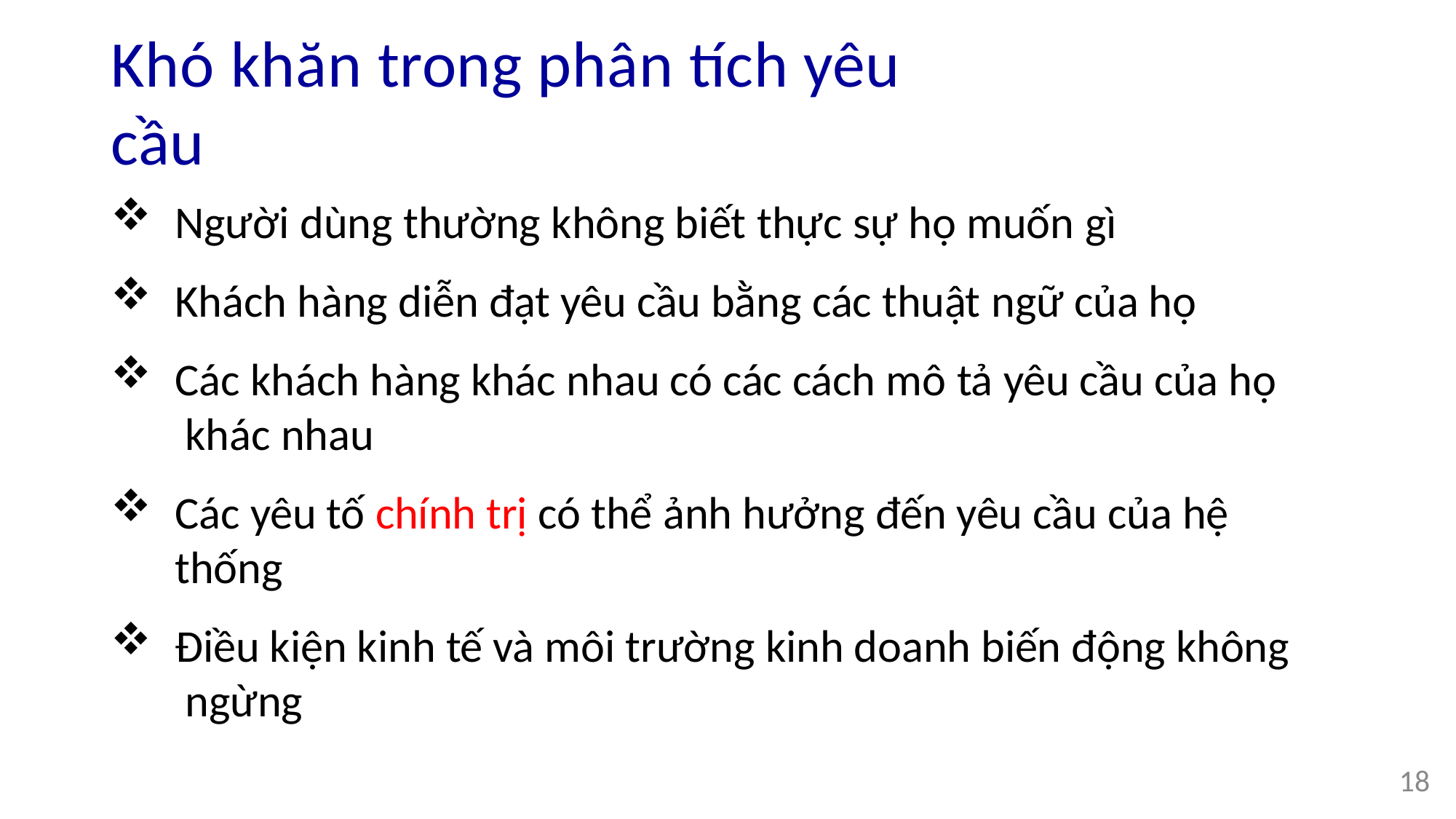

# Khó khăn trong phân tích yêu cầu
Người dùng thường không biết thực sự họ muốn gì
Khách hàng diễn đạt yêu cầu bằng các thuật ngữ của họ
Các khách hàng khác nhau có các cách mô tả yêu cầu của họ  khác nhau
Các yêu tố chính trị có thể ảnh hưởng đến yêu cầu của hệ thống
Điều kiện kinh tế và môi trường kinh doanh biến động không  ngừng
18